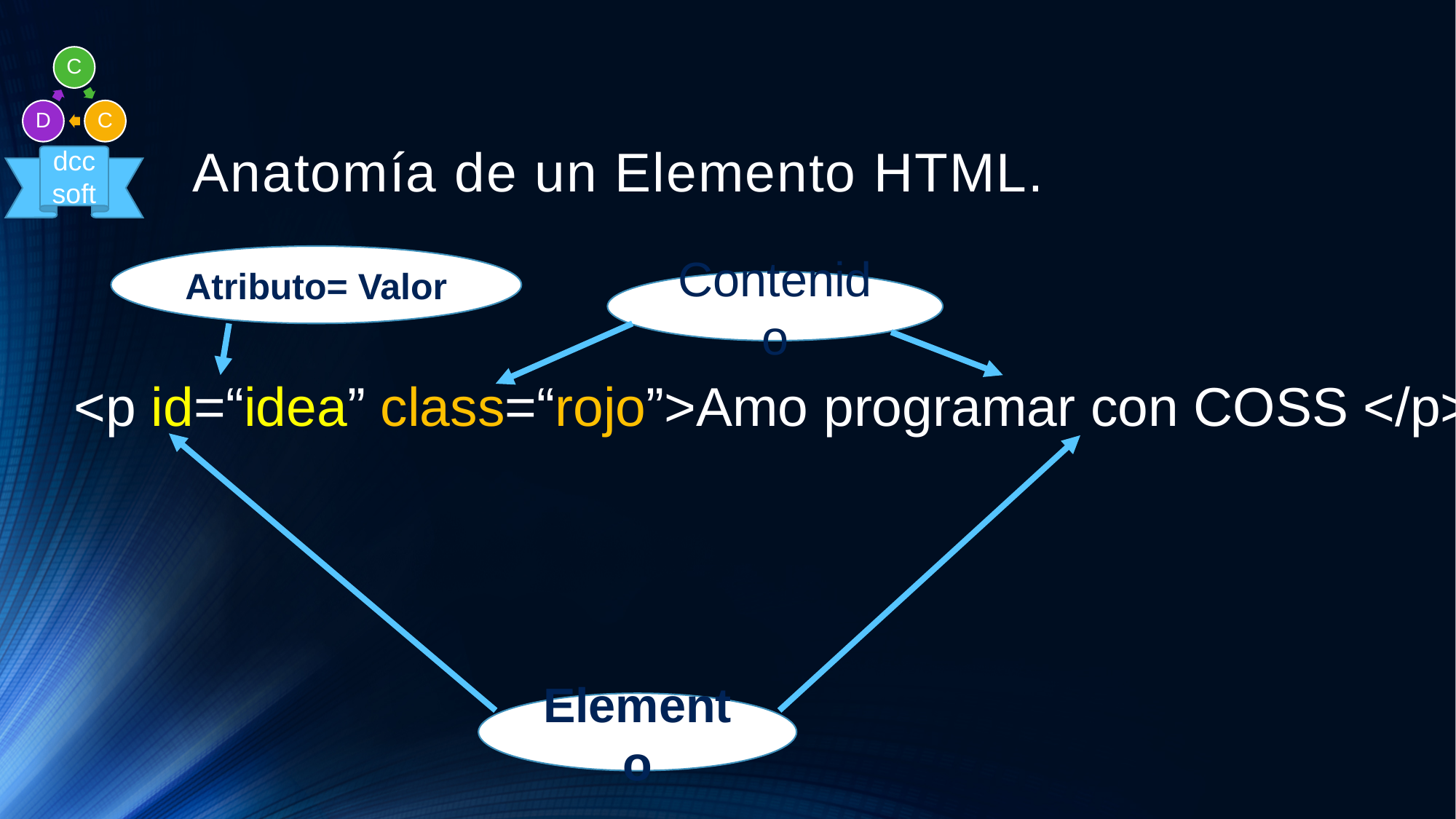

# Anatomía de un Elemento HTML.
Atributo= Valor
Contenido
<p id=“idea” class=“rojo”>Amo programar con COSS </p>
Elemento